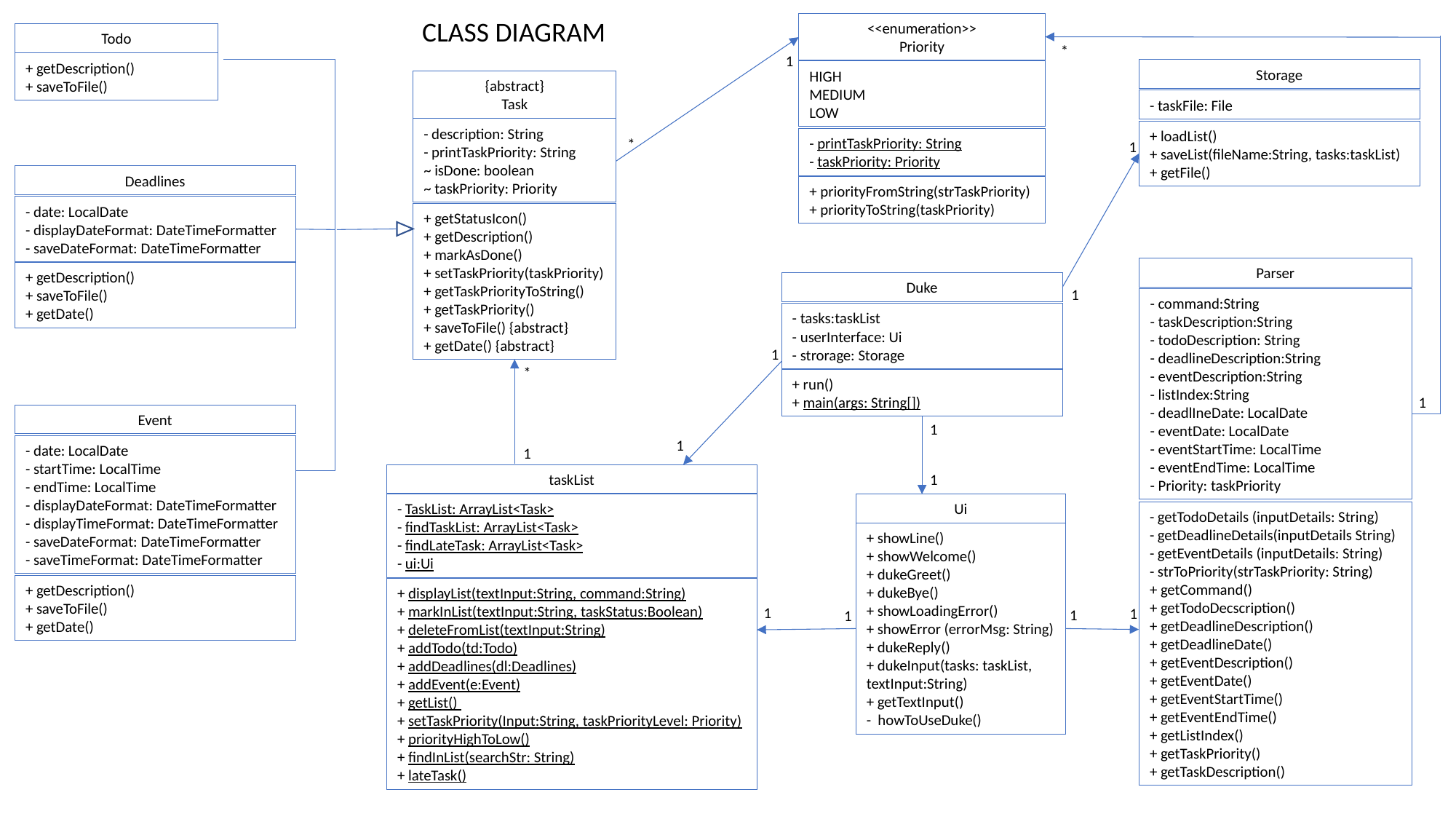

CLASS DIAGRAM
<<enumeration>>
Priority
HIGH
MEDIUM
LOW
+ priorityFromString(strTaskPriority)
+ priorityToString(taskPriority)
- printTaskPriority: String
- taskPriority: Priority
1
{abstract}
Task
- description: String
- printTaskPriority: String
~ isDone: boolean
~ taskPriority: Priority
+ getStatusIcon()
+ getDescription()
+ markAsDone()
+ setTaskPriority(taskPriority)
+ getTaskPriorityToString()
+ getTaskPriority()
+ saveToFile() {abstract}
+ getDate() {abstract}
*
Todo
+ getDescription()
+ saveToFile()
Storage
- taskFile: File
+ loadList()
+ saveList(fileName:String, tasks:taskList)
+ getFile()
1
Deadlines
- date: LocalDate
- displayDateFormat: DateTimeFormatter
- saveDateFormat: DateTimeFormatter

Parser
- command:String
- taskDescription:String
- todoDescription: String
- deadlineDescription:String
- eventDescription:String
- listIndex:String
- deadlIneDate: LocalDate
- eventDate: LocalDate
- eventStartTime: LocalTime
- eventEndTime: LocalTime
- Priority: taskPriority
- getTodoDetails (inputDetails: String)
- getDeadlineDetails(inputDetails String)
- getEventDetails (inputDetails: String)
- strToPriority(strTaskPriority: String)
+ getCommand()
+ getTodoDecscription()
+ getDeadlineDescription()
+ getDeadlineDate()
+ getEventDescription()
+ getEventDate()
+ getEventStartTime()
+ getEventEndTime()
+ getListIndex()
+ getTaskPriority()
+ getTaskDescription()
+ getDescription()
+ saveToFile()
+ getDate()
Duke
- tasks:taskList
- userInterface: Ui
- strorage: Storage
+ run()
+ main(args: String[])
1
1
*
Event
1
1
- date: LocalDate
- startTime: LocalTime
- endTime: LocalTime
- displayDateFormat: DateTimeFormatter
- displayTimeFormat: DateTimeFormatter
- saveDateFormat: DateTimeFormatter
- saveTimeFormat: DateTimeFormatter
1
1
taskList
- TaskList: ArrayList<Task>
- findTaskList: ArrayList<Task>
- findLateTask: ArrayList<Task>
- ui:Ui
Ui
+ showLine()
+ showWelcome()
+ dukeGreet()
+ dukeBye()
+ showLoadingError()
+ showError (errorMsg: String)
+ dukeReply()
+ dukeInput(tasks: taskList, textInput:String)
+ getTextInput()
-  howToUseDuke()
+ getDescription()
+ saveToFile()
+ getDate()
+ displayList(textInput:String, command:String)
+ markInList(textInput:String, taskStatus:Boolean)
+ deleteFromList(textInput:String)
+ addTodo(td:Todo)
+ addDeadlines(dl:Deadlines)
+ addEvent(e:Event)
+ getList()
+ setTaskPriority(Input:String, taskPriorityLevel: Priority)
+ priorityHighToLow()
+ findInList(searchStr: String)
+ lateTask()
1
1
1
1
*
1